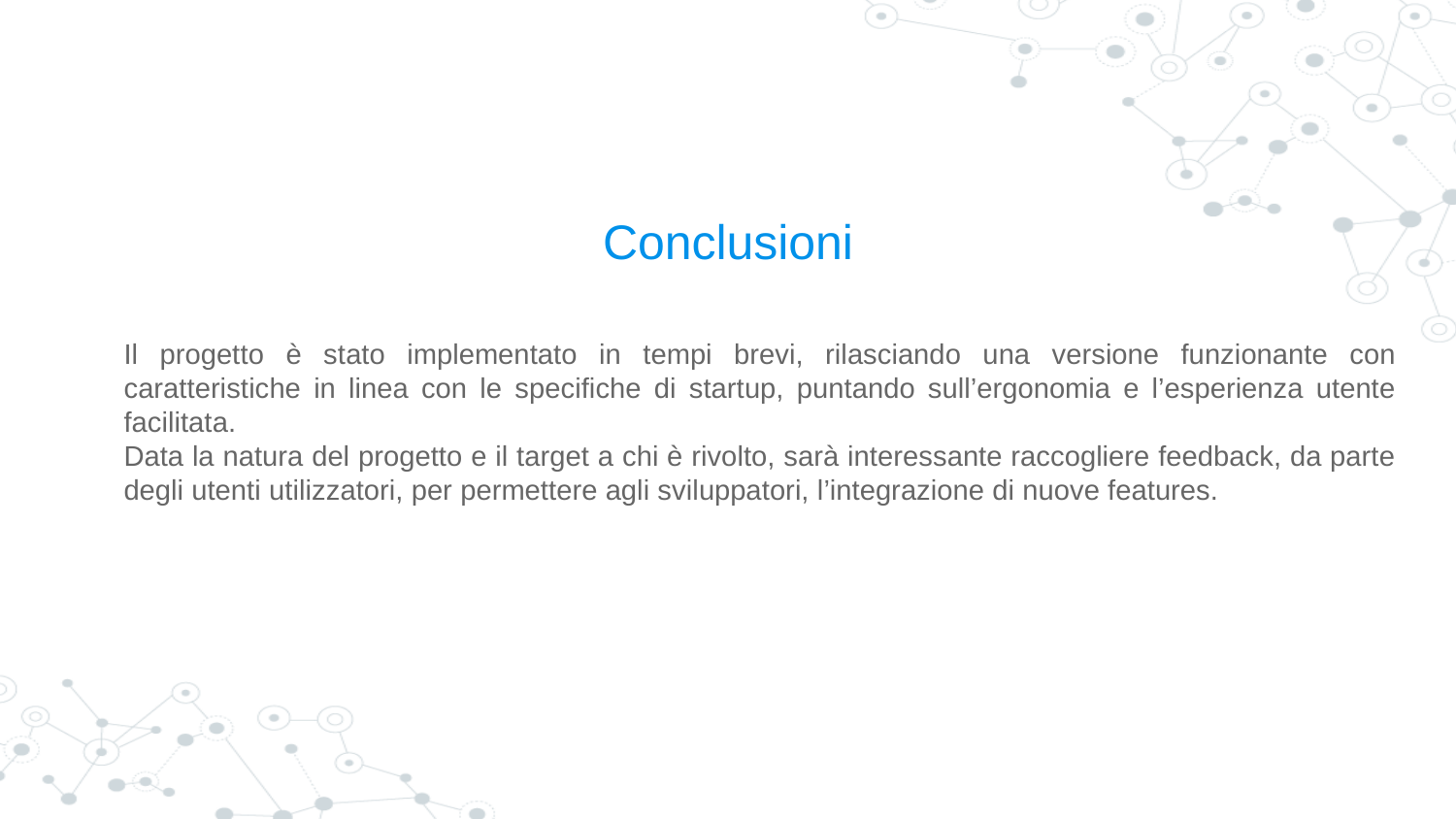

# Conclusioni
Il progetto è stato implementato in tempi brevi, rilasciando una versione funzionante con caratteristiche in linea con le specifiche di startup, puntando sull’ergonomia e l’esperienza utente facilitata.
Data la natura del progetto e il target a chi è rivolto, sarà interessante raccogliere feedback, da parte degli utenti utilizzatori, per permettere agli sviluppatori, l’integrazione di nuove features.